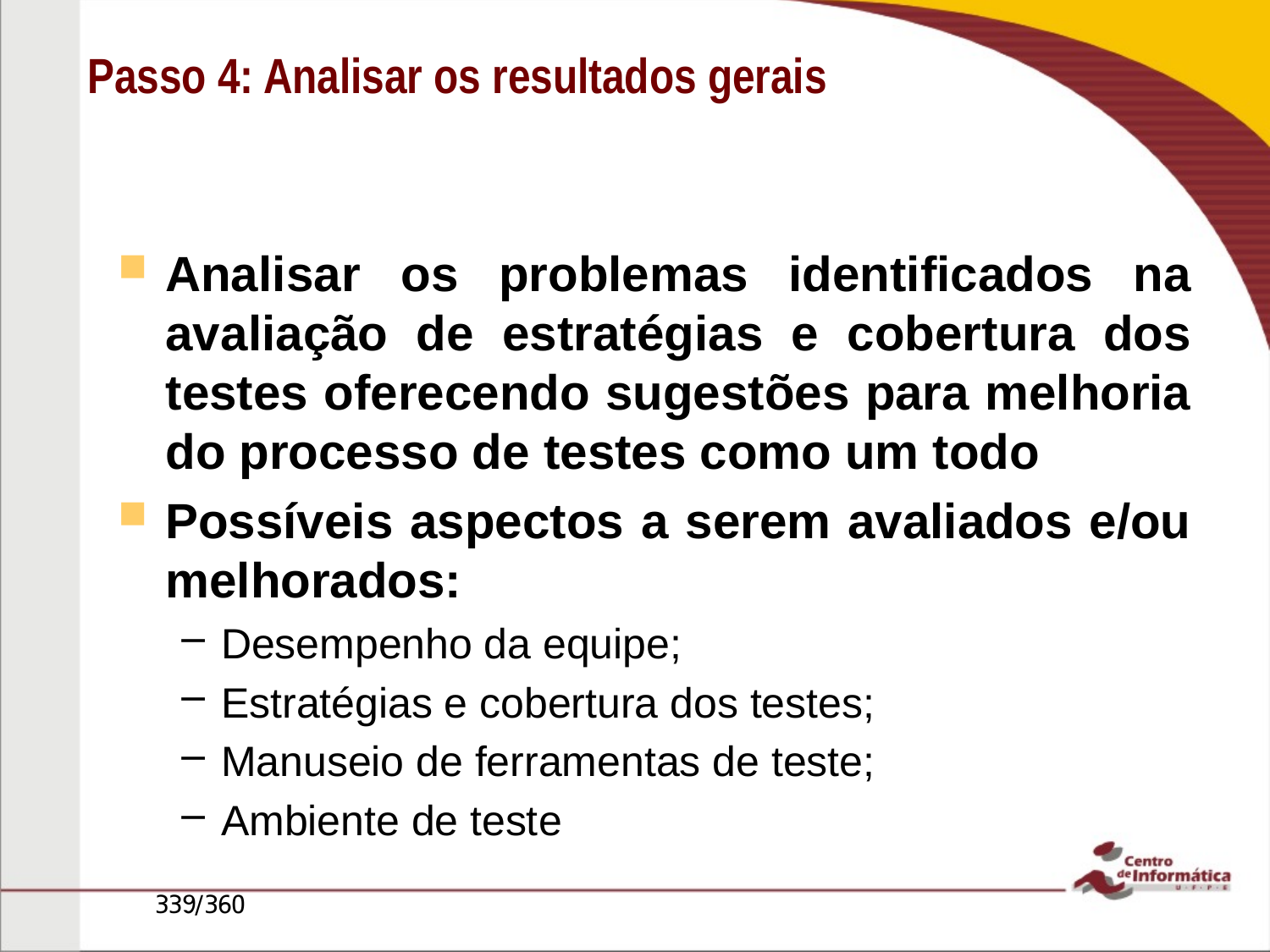

Analisar os problemas identificados na avaliação de estratégias e cobertura dos testes oferecendo sugestões para melhoria do processo de testes como um todo
Possíveis aspectos a serem avaliados e/ou melhorados:
Desempenho da equipe;
Estratégias e cobertura dos testes;
Manuseio de ferramentas de teste;
Ambiente de teste
Passo 4: Analisar os resultados gerais
339/360